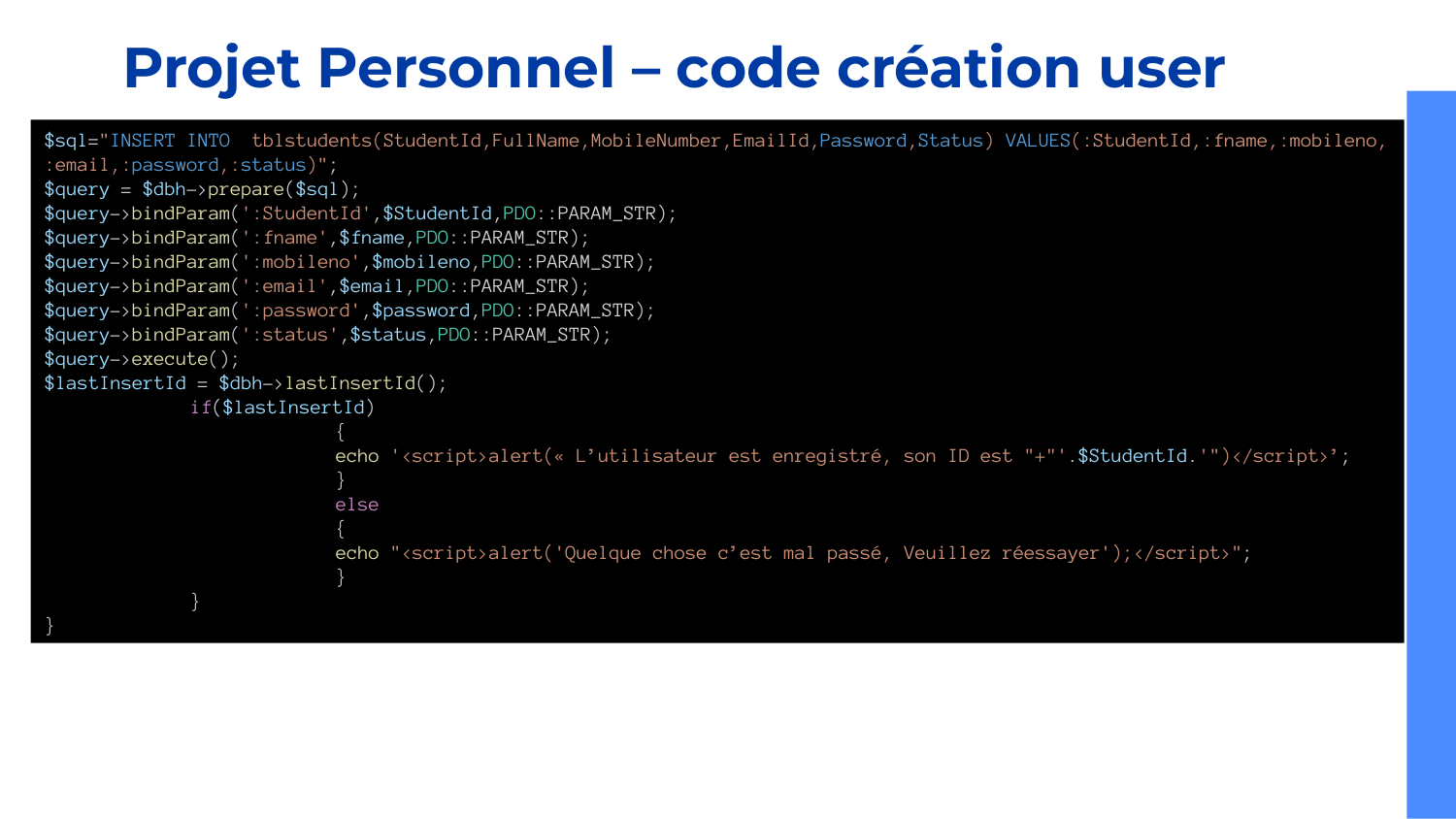

# Projet Personnel – code création user
$sql="INSERT INTO  tblstudents(StudentId,FullName,MobileNumber,EmailId,Password,Status) VALUES(:StudentId,:fname,:mobileno,:email,:password,:status)";
$query = $dbh->prepare($sql);
$query->bindParam(':StudentId',$StudentId,PDO::PARAM_STR);
$query->bindParam(':fname',$fname,PDO::PARAM_STR);
$query->bindParam(':mobileno',$mobileno,PDO::PARAM_STR);
$query->bindParam(':email',$email,PDO::PARAM_STR);
$query->bindParam(':password',$password,PDO::PARAM_STR);
$query->bindParam(':status',$status,PDO::PARAM_STR);
$query->execute();
$lastInsertId = $dbh->lastInsertId();
	if($lastInsertId)
		{
		echo '<script>alert(« L’utilisateur est enregistré, son ID est "+"'.$StudentId.'")</script>’;
		}
		else
		{
		echo "<script>alert('Quelque chose c’est mal passé, Veuillez réessayer');</script>";
		}
	}
}